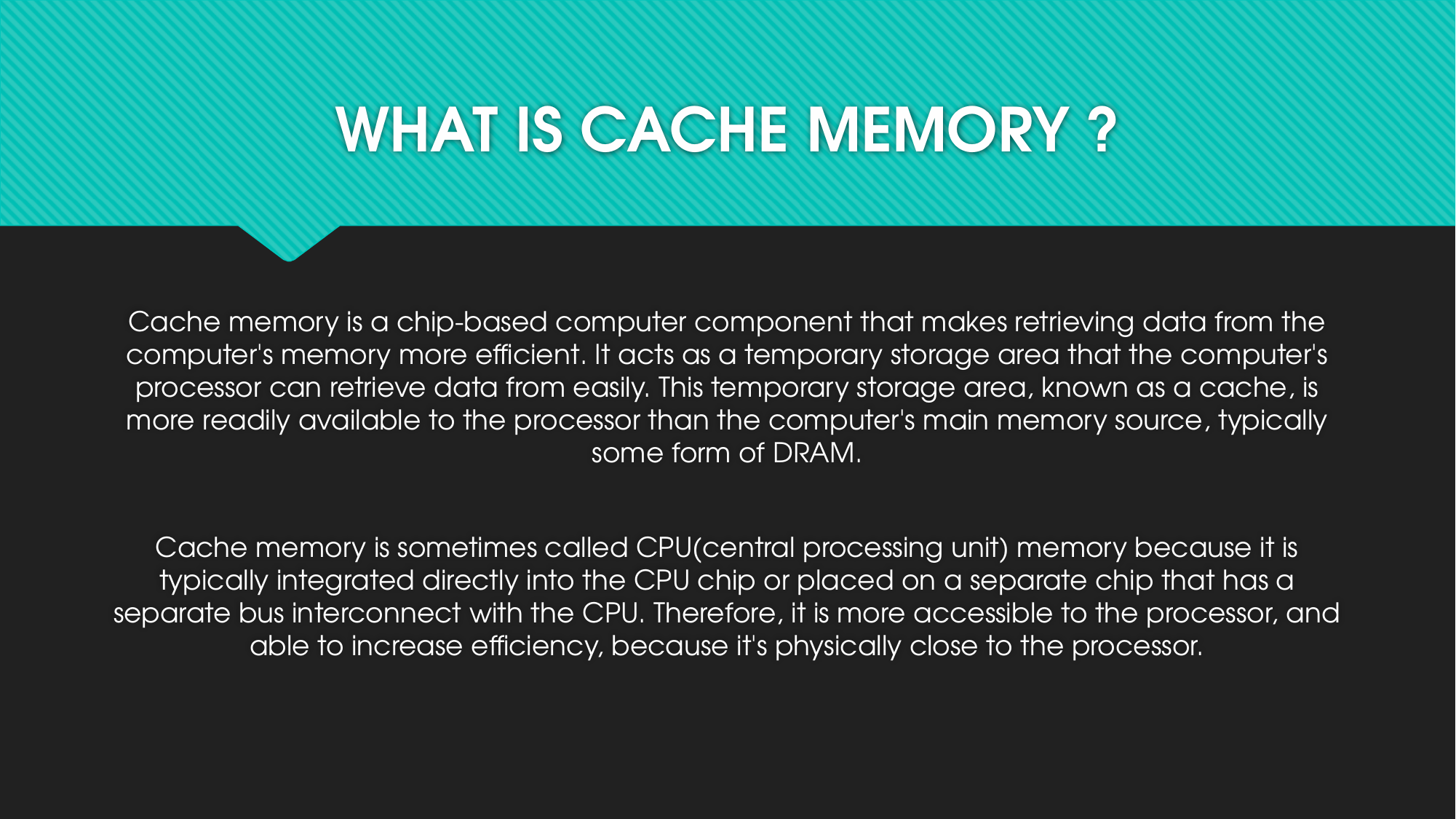

# WHAT IS CACHE MEMORY ?
Cache memory is a chip-based computer component that makes retrieving data from the computer's memory more efficient. It acts as a temporary storage area that the computer's processor can retrieve data from easily. This temporary storage area, known as a cache, is more readily available to the processor than the computer's main memory source, typically some form of DRAM.

Cache memory is sometimes called CPU(central processing unit) memory because it is typically integrated directly into the CPU chip or placed on a separate chip that has a separate bus interconnect with the CPU. Therefore, it is more accessible to the processor, and able to increase efficiency, because it's physically close to the processor.